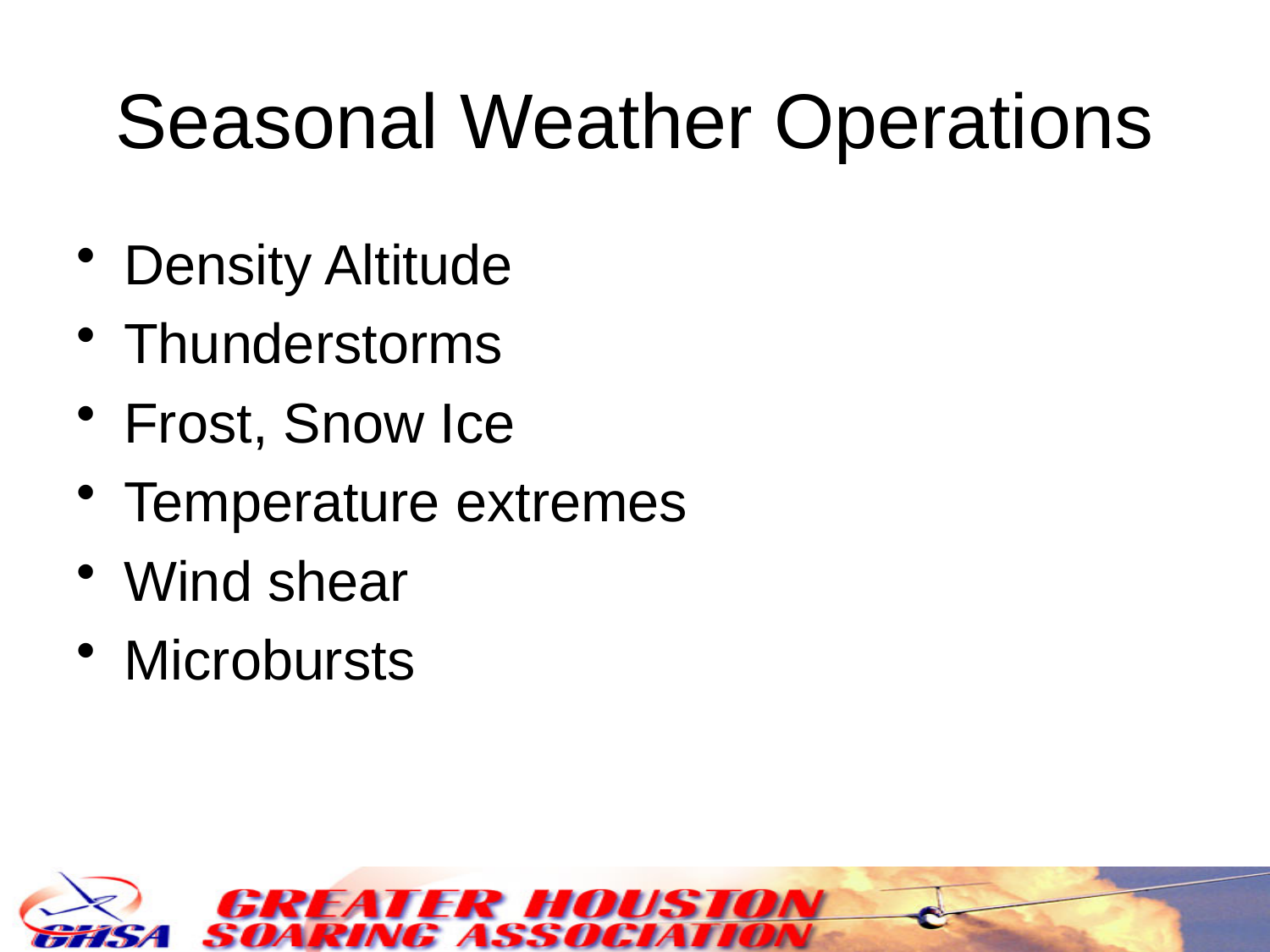

Seasonal Weather Operations
Density Altitude
Thunderstorms
Frost, Snow Ice
Temperature extremes
Wind shear
Microbursts